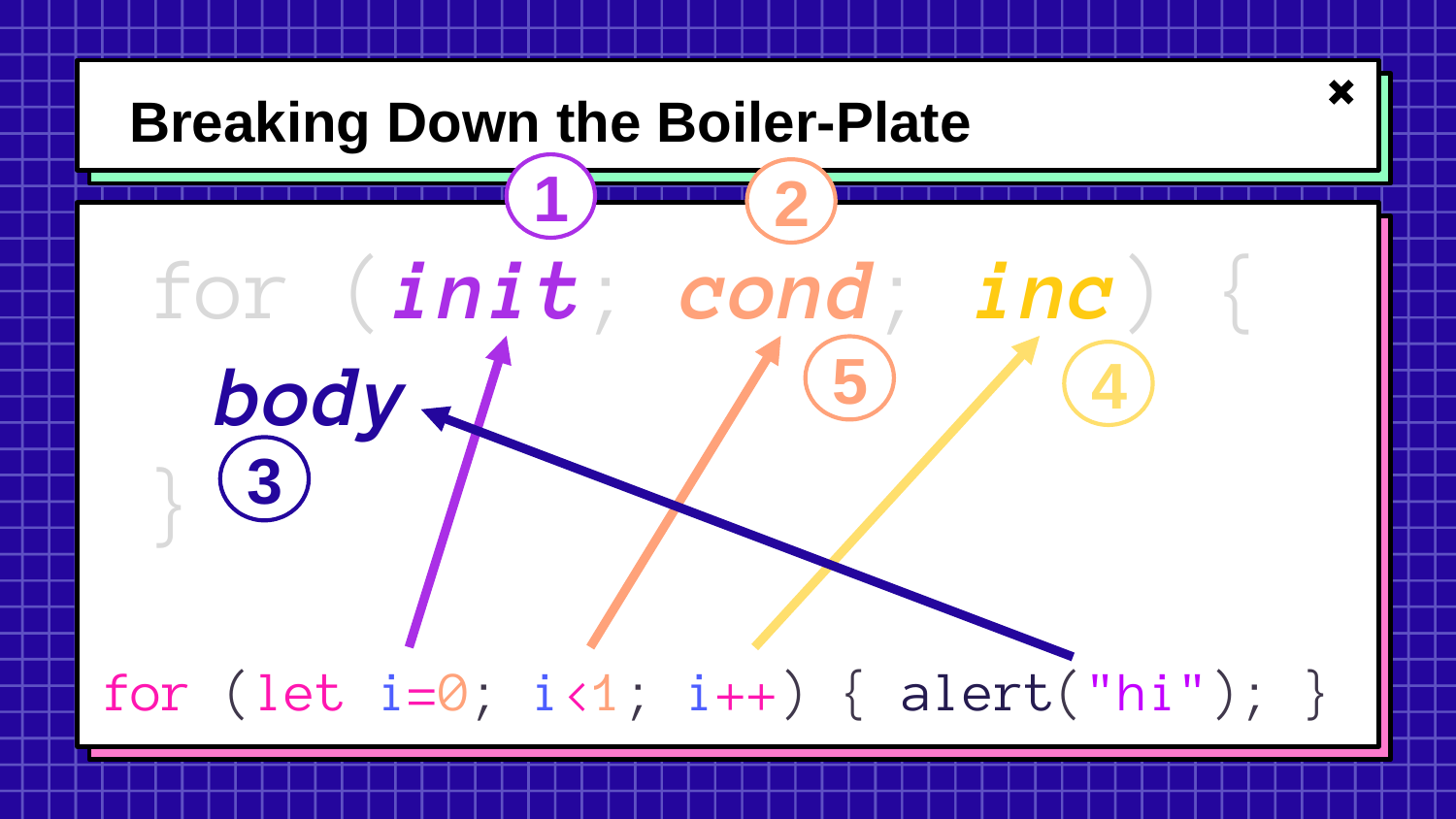

# Breaking Down the Boiler-Plate
1
2
for (init; cond; inc) {
  body
}
5
4
3
for (let i=0; i<1; i++) { alert("hi"); }